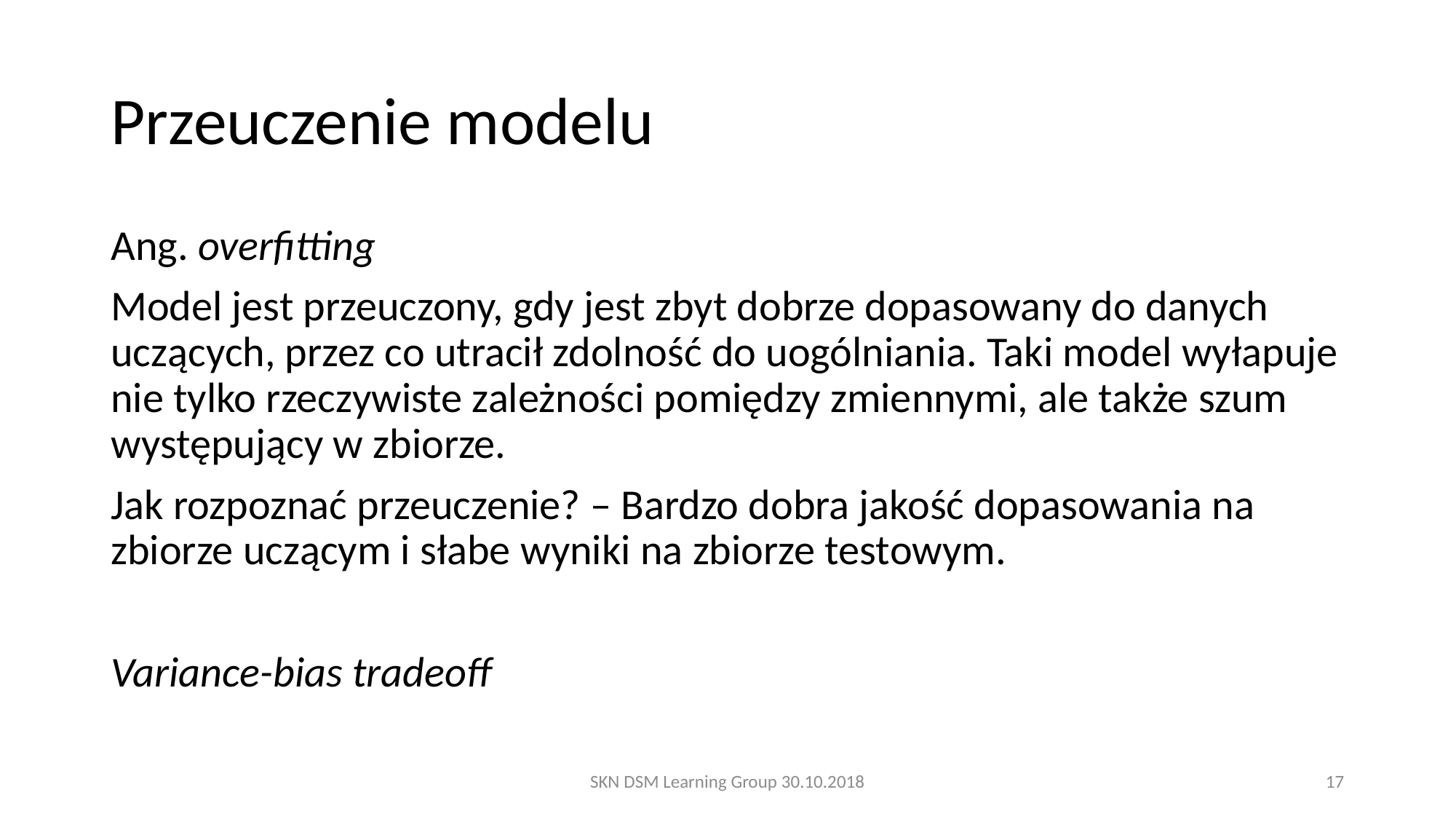

# Przeuczenie modelu
Ang. overfitting
Model jest przeuczony, gdy jest zbyt dobrze dopasowany do danych uczących, przez co utracił zdolność do uogólniania. Taki model wyłapuje nie tylko rzeczywiste zależności pomiędzy zmiennymi, ale także szum występujący w zbiorze.
Jak rozpoznać przeuczenie? – Bardzo dobra jakość dopasowania na zbiorze uczącym i słabe wyniki na zbiorze testowym.

Variance-bias tradeoff
SKN DSM Learning Group 30.10.2018
17